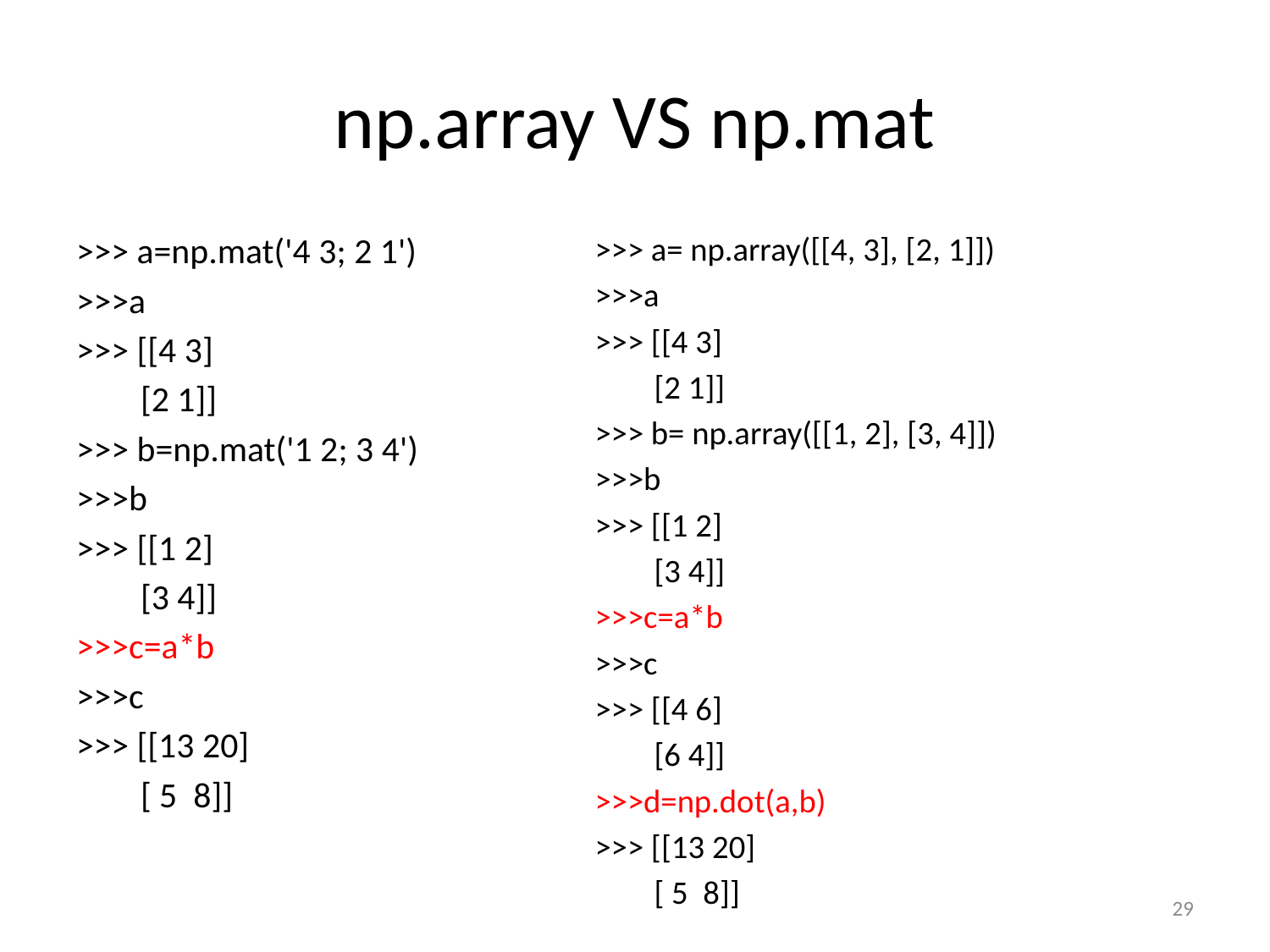

# np.array VS np.mat
>>> a=np.mat('4 3; 2 1')
>>>a
>>> [[4 3]
        [2 1]]
>>> b=np.mat('1 2; 3 4')
>>>b
>>> [[1 2]
        [3 4]]
>>>c=a*b
>>>c
>>> [[13 20]
        [ 5  8]]
>>> a= np.array([[4, 3], [2, 1]])
>>>a
>>> [[4 3]
        [2 1]]
>>> b= np.array([[1, 2], [3, 4]])
>>>b
>>> [[1 2]
        [3 4]]
>>>c=a*b
>>>c
>>> [[4 6]
        [6 4]]
>>>d=np.dot(a,b)
>>> [[13 20]
        [ 5  8]]
29